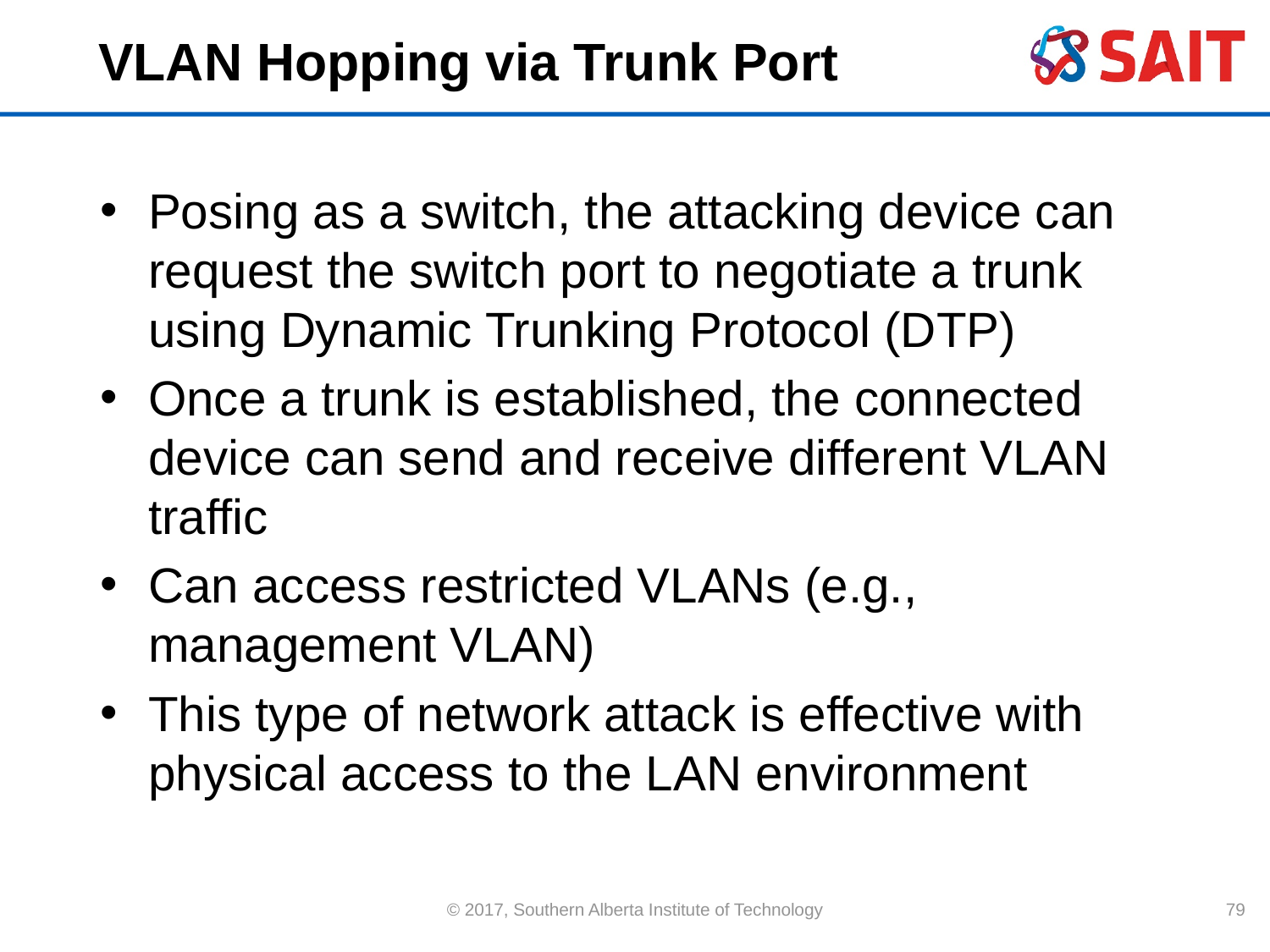

# VLAN Hopping via Trunk Port
Posing as a switch, the attacking device can request the switch port to negotiate a trunk using Dynamic Trunking Protocol (DTP)
Once a trunk is established, the connected device can send and receive different VLAN traffic
Can access restricted VLANs (e.g., management VLAN)
This type of network attack is effective with physical access to the LAN environment